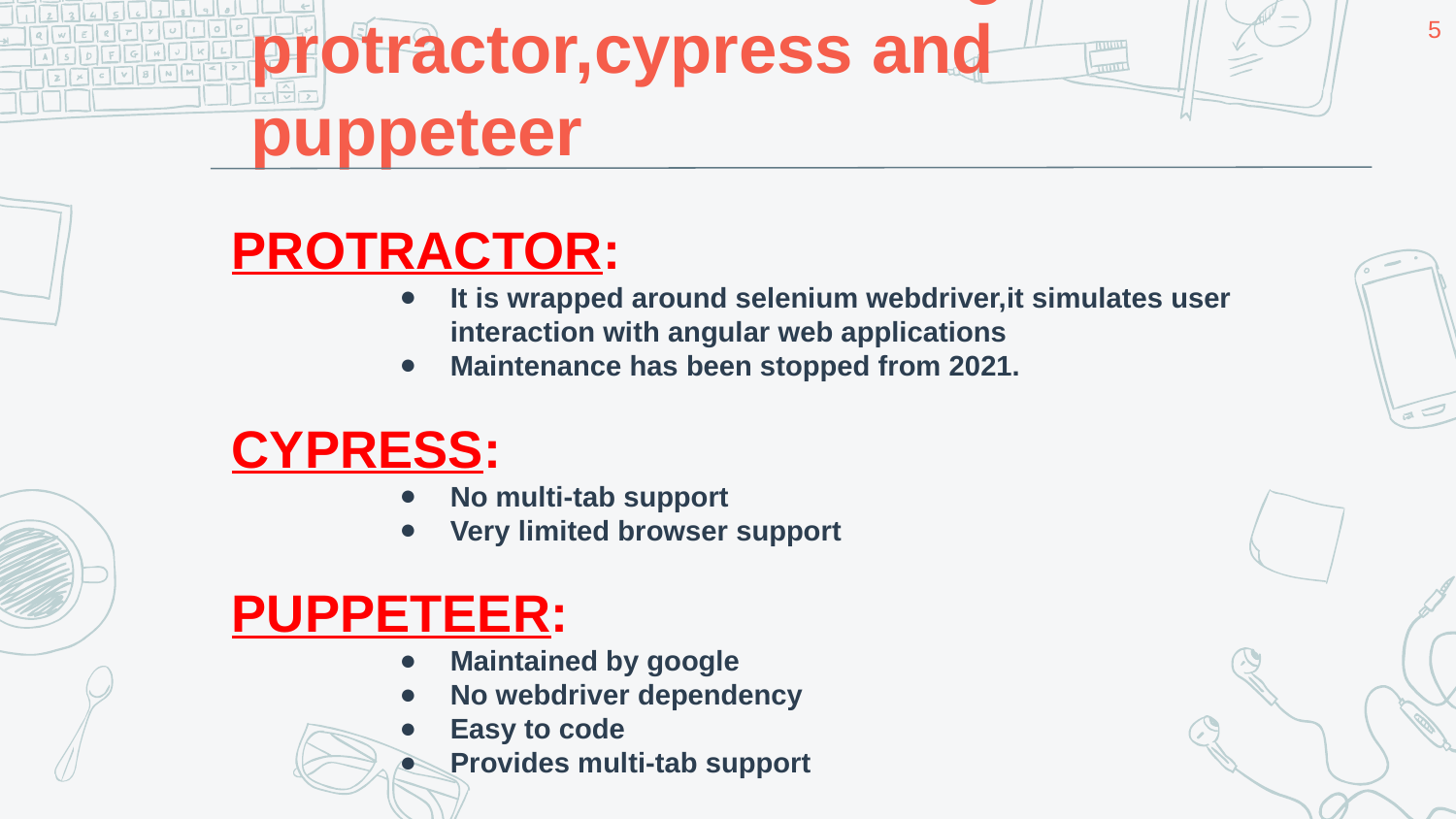

5
# Alternatives to existing model -protractor,cypress and puppeteer
PROTRACTOR:
It is wrapped around selenium webdriver,it simulates user interaction with angular web applications
Maintenance has been stopped from 2021.

CYPRESS:
No multi-tab support
Very limited browser support

PUPPETEER:
Maintained by google
No webdriver dependency
Easy to code
Provides multi-tab support